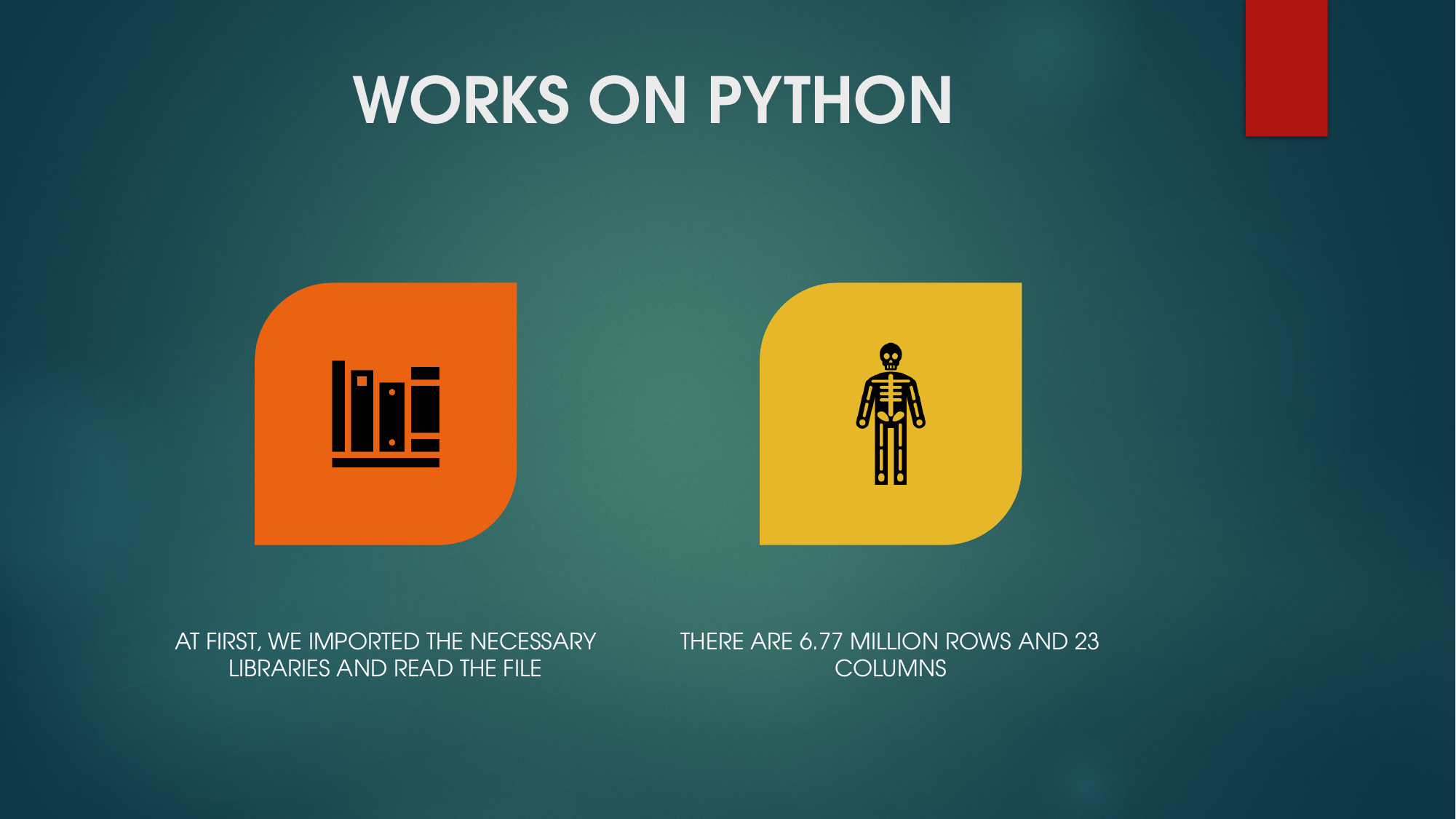

# WORKS ON PYTHON
At first, we imported the necessary libraries and read the file
There ARE 6.77 Million rows and 23 columns